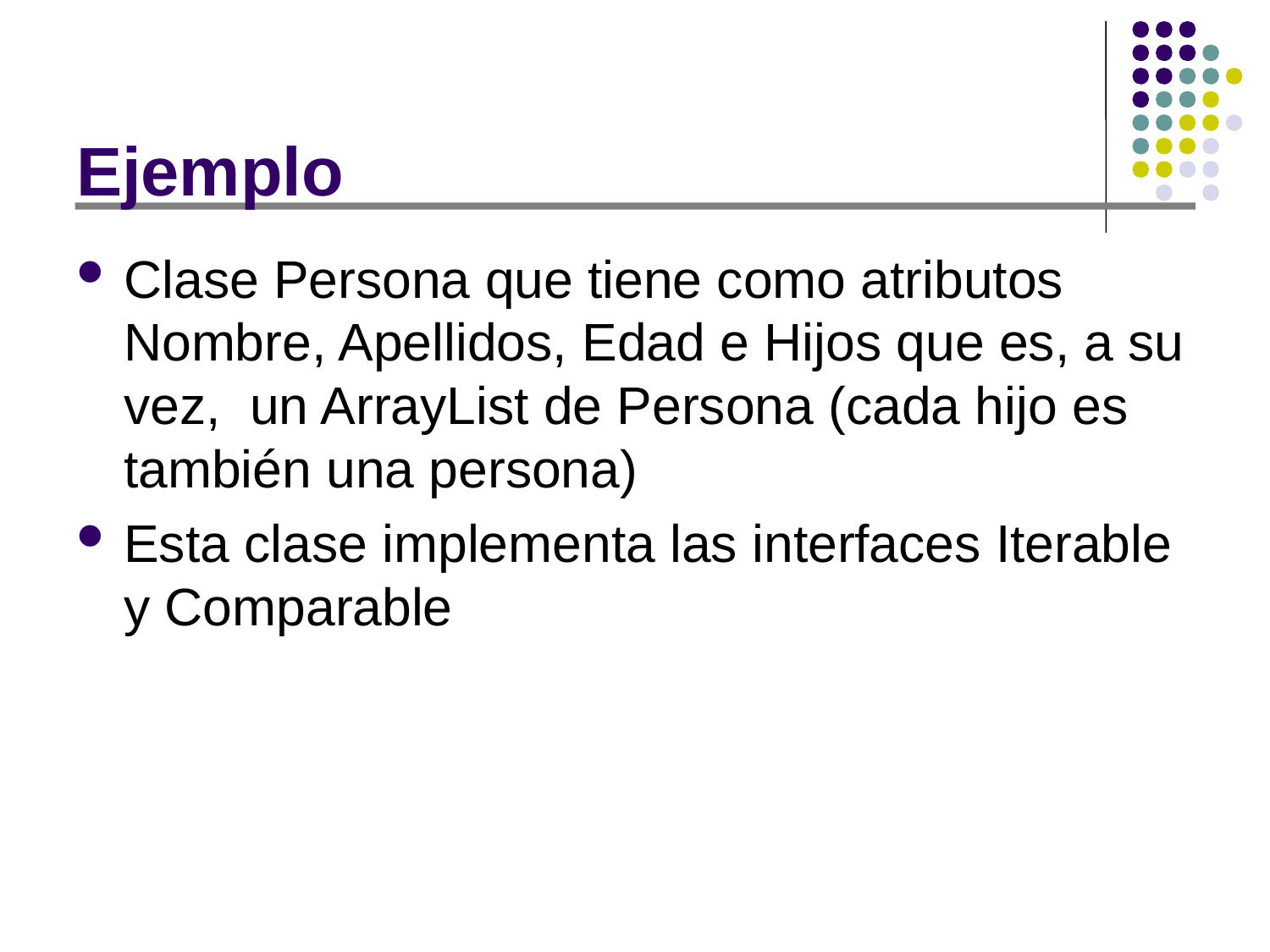

# Ejemplo
Clase Persona que tiene como atributos Nombre, Apellidos, Edad e Hijos que es, a su vez,  un ArrayList de Persona (cada hijo es también una persona)
Esta clase implementa las interfaces Iterable y Comparable